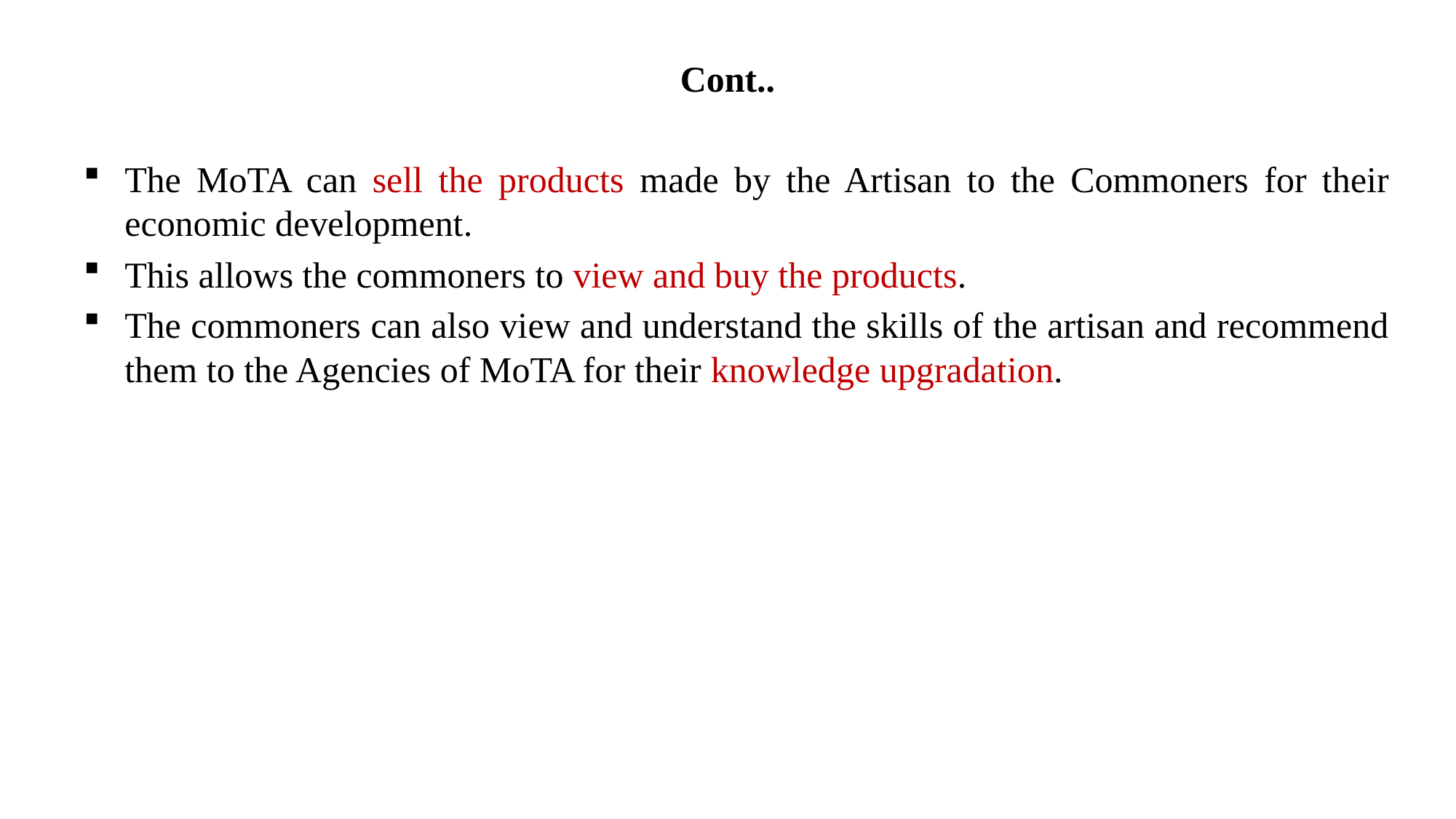

# Cont..
The MoTA can sell the products made by the Artisan to the Commoners for their economic development.
This allows the commoners to view and buy the products.
The commoners can also view and understand the skills of the artisan and recommend them to the Agencies of MoTA for their knowledge upgradation.